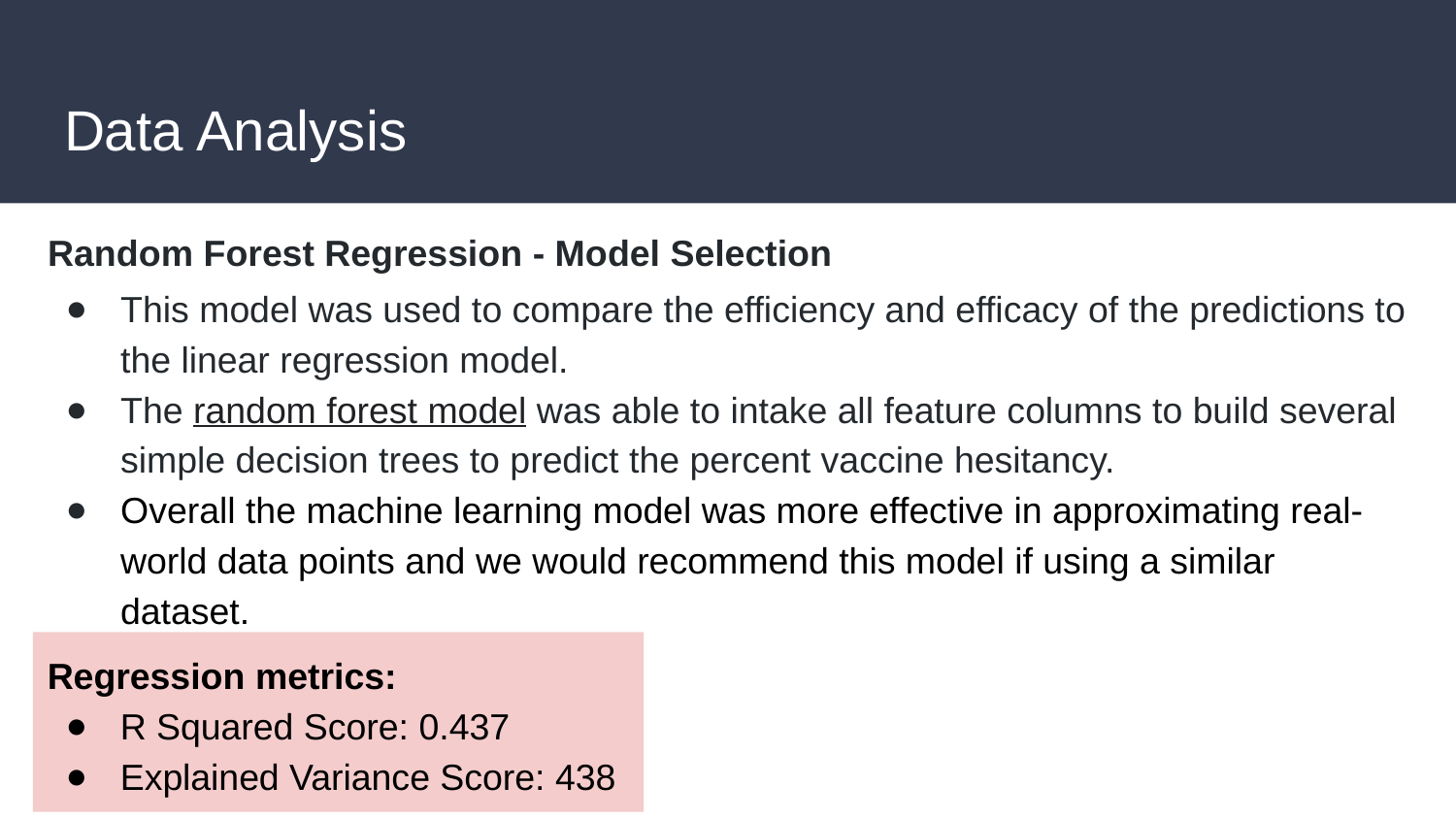

# Data Analysis
Random Forest Regression - Model Selection
This model was used to compare the efficiency and efficacy of the predictions to the linear regression model.
The random forest model was able to intake all feature columns to build several simple decision trees to predict the percent vaccine hesitancy.
Overall the machine learning model was more effective in approximating real-world data points and we would recommend this model if using a similar dataset.
Regression metrics:
R Squared Score: 0.437
Explained Variance Score: 438